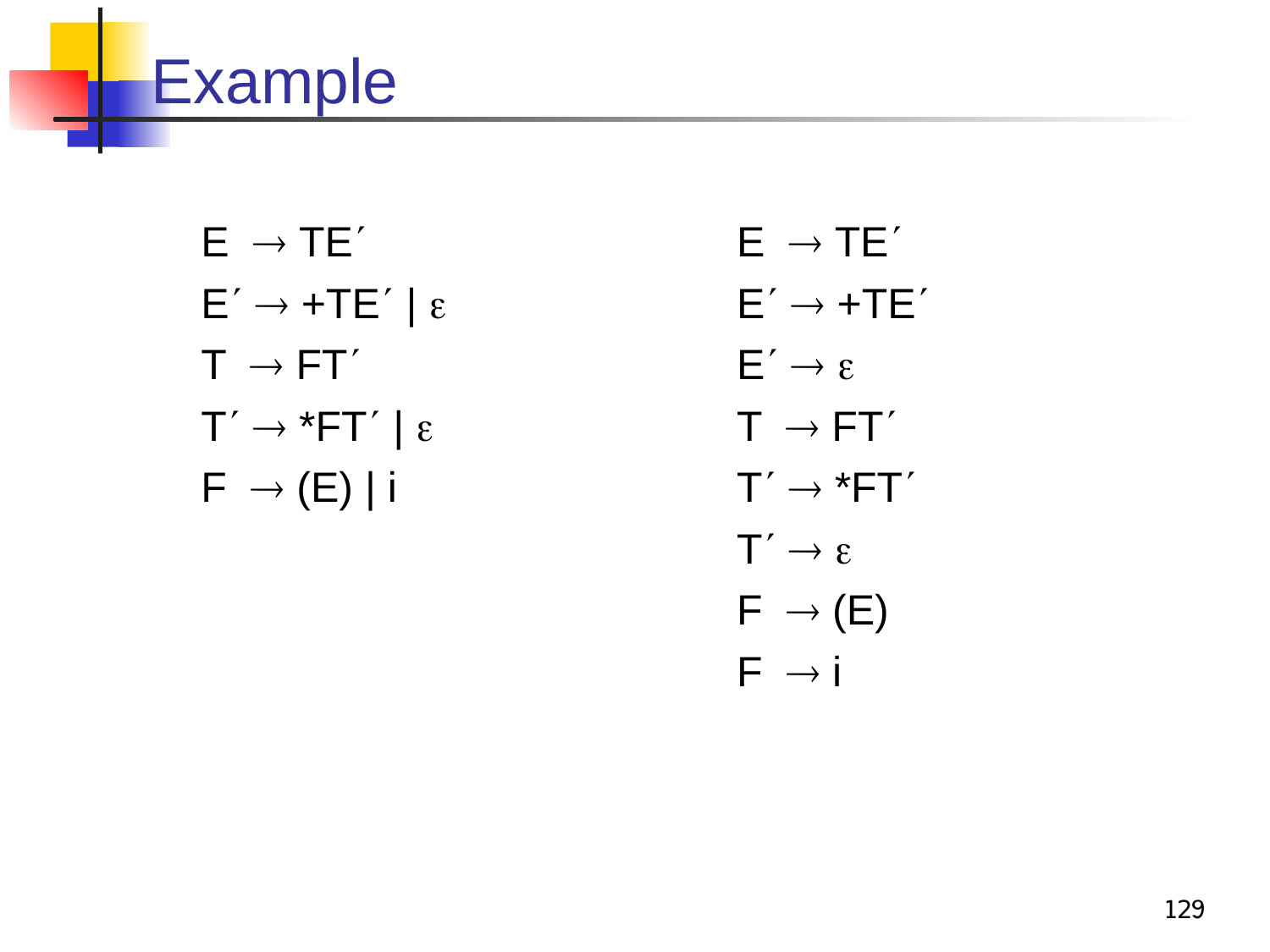

# Example
E  → TE′
E′ → +TE′ | ε
T  → FT′
T′ → *FT′ | ε
F  → (E) | i
E  → TE′
E′ → +TE′
E′ → ε
T  → FT′
T′ → *FT′
T′ → ε
F  → (E)
F  → i
129